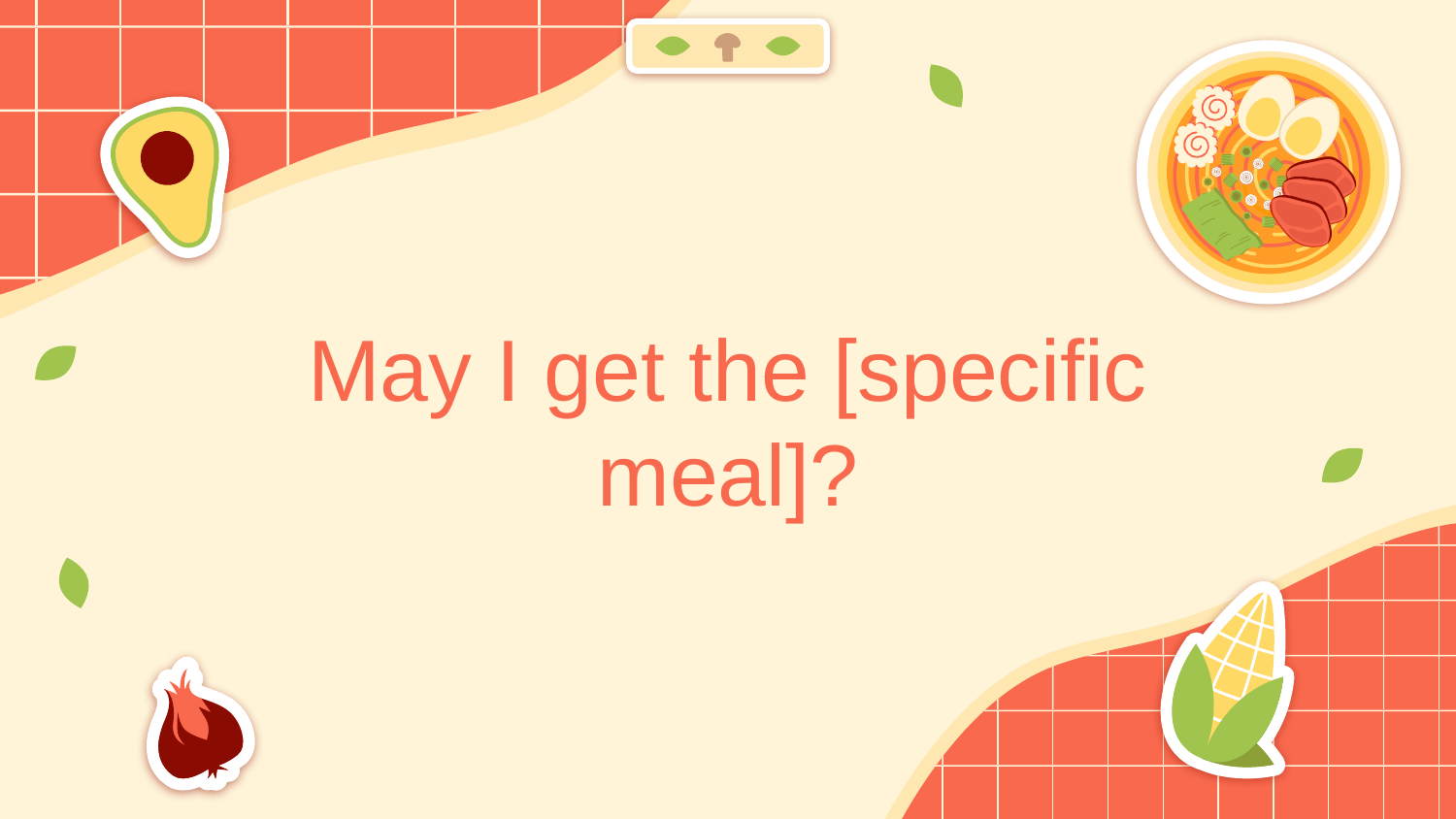

# May I get the [specific meal]?